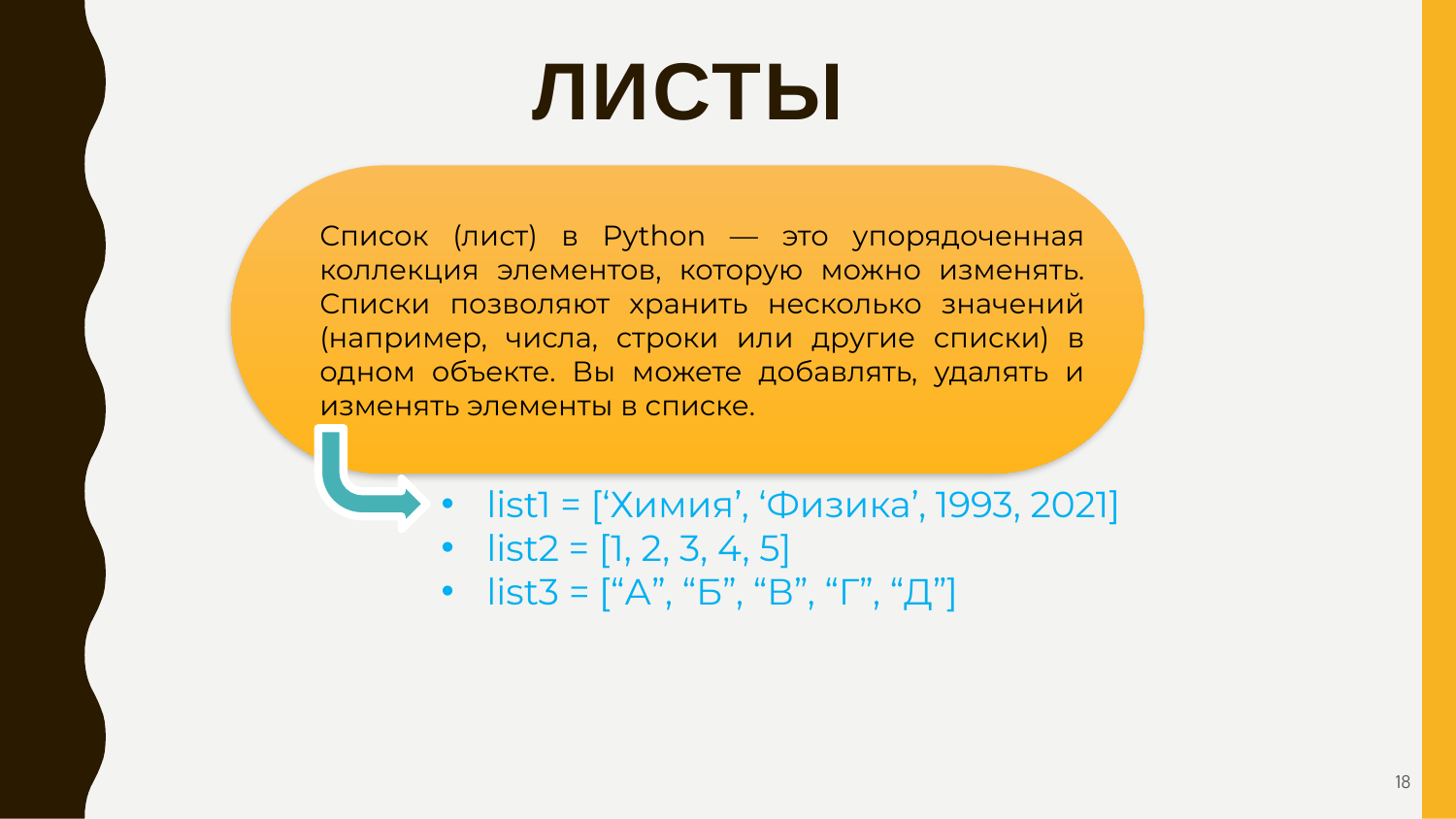

# Листы
Список (лист) в Python — это упорядоченная коллекция элементов, которую можно изменять. Списки позволяют хранить несколько значений (например, числа, строки или другие списки) в одном объекте. Вы можете добавлять, удалять и изменять элементы в списке.

list1 = [‘Химия’, ‘Физика’, 1993, 2021]
list2 = [1, 2, 3, 4, 5]
list3 = [“А”, “Б”, “В”, “Г”, “Д”]
18